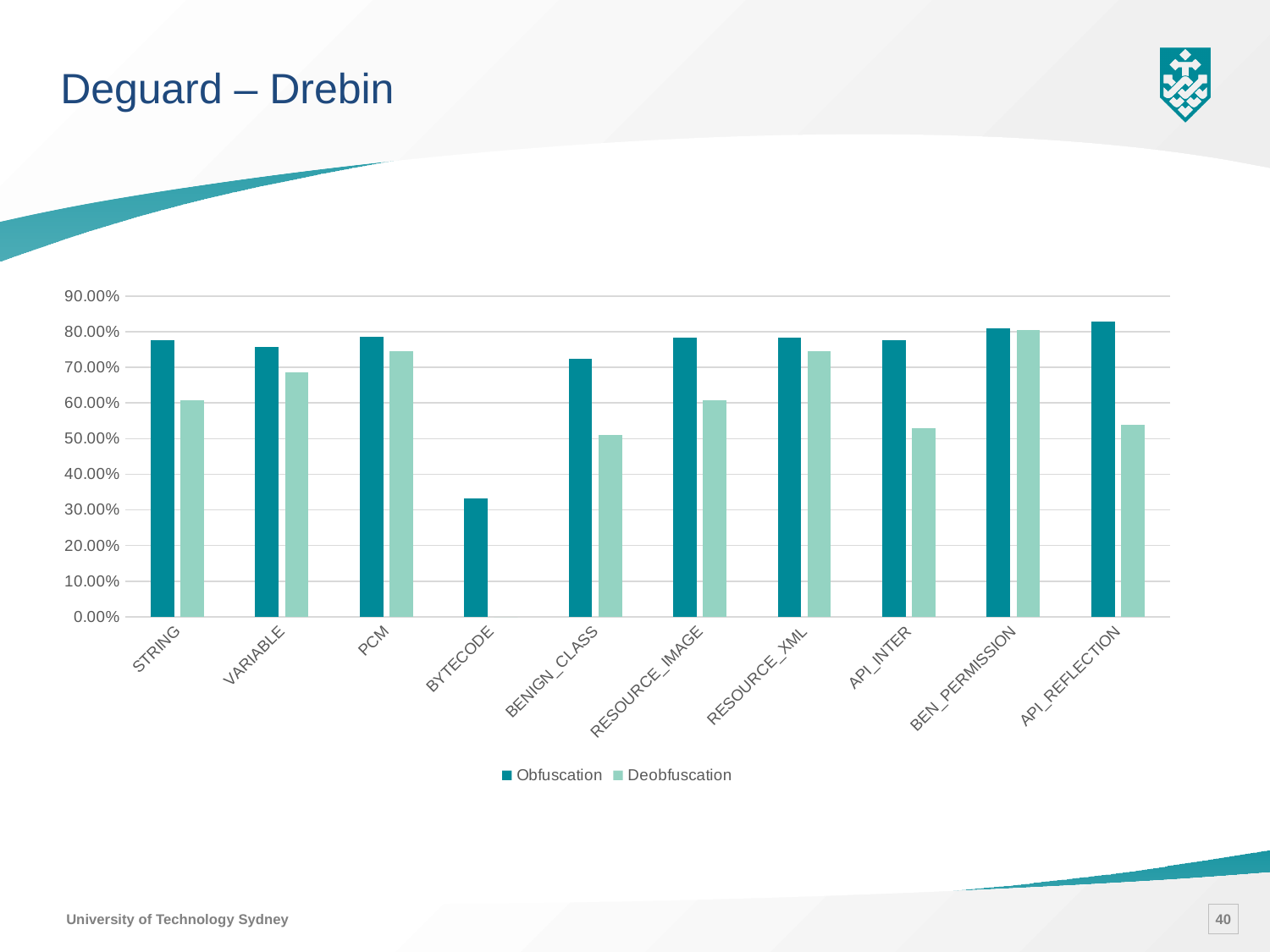

Deguard – Drebin

### Chart

| Category | Obfuscation | Deobfuscation |
|---|---|---|
| STRING | 0.776 | 0.6078 |
| VARIABLE | 0.756 | 0.6863 |
| PCM | 0.786 | 0.7451 |
| BYTECODE | 0.333 | 0.0 |
| BENIGN_CLASS | 0.723 | 0.5098 |
| RESOURCE_IMAGE | 0.784 | 0.6078 |
| RESOURCE_XML | 0.784 | 0.7451 |
| API_INTER | 0.775 | 0.5295 |
| BEN_PERMISSION | 0.81 | 0.8039 |
| API_REFLECTION | 0.828 | 0.5394 |